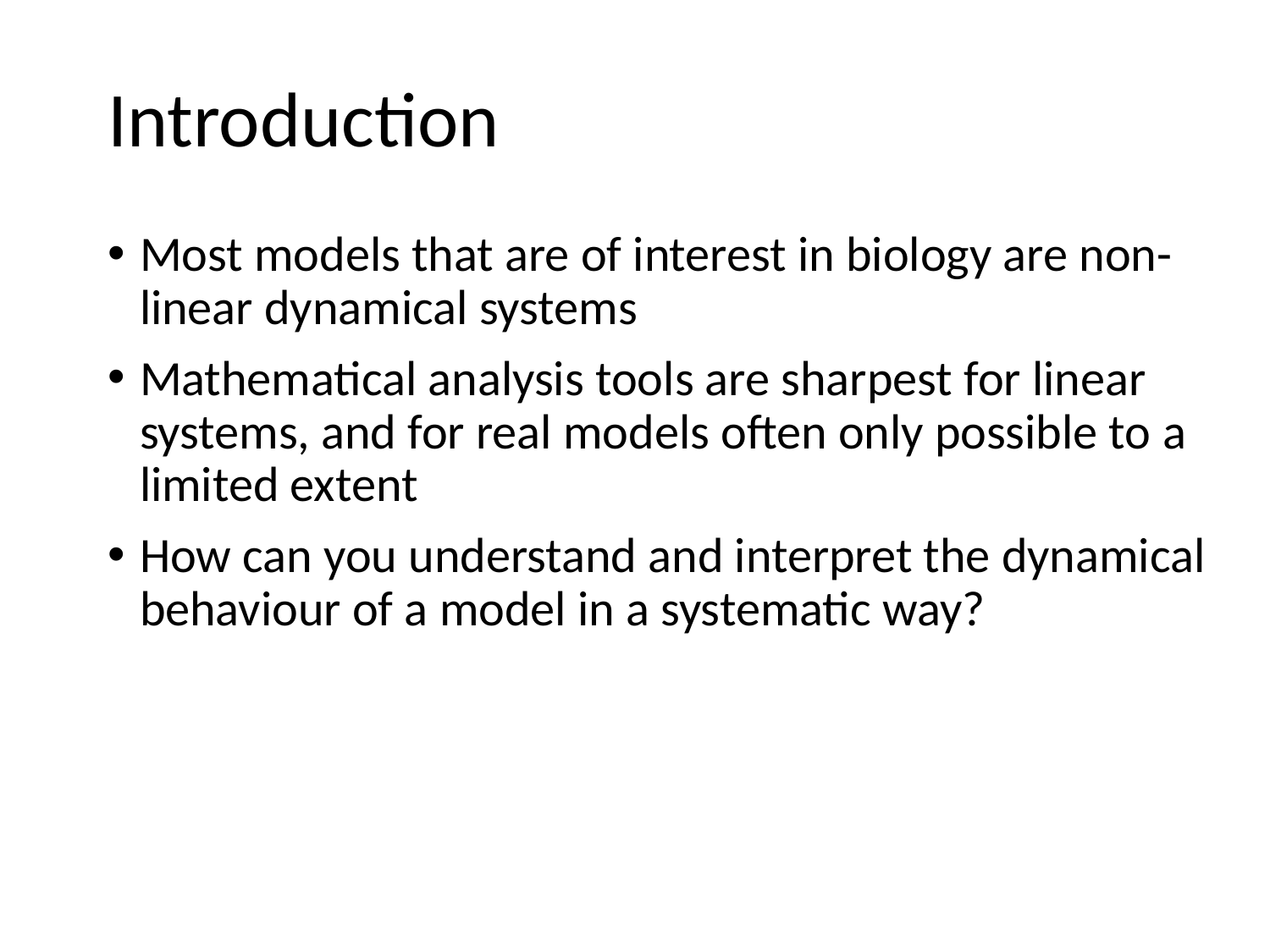

# Introduction
Most models that are of interest in biology are non-linear dynamical systems
Mathematical analysis tools are sharpest for linear systems, and for real models often only possible to a limited extent
How can you understand and interpret the dynamical behaviour of a model in a systematic way?